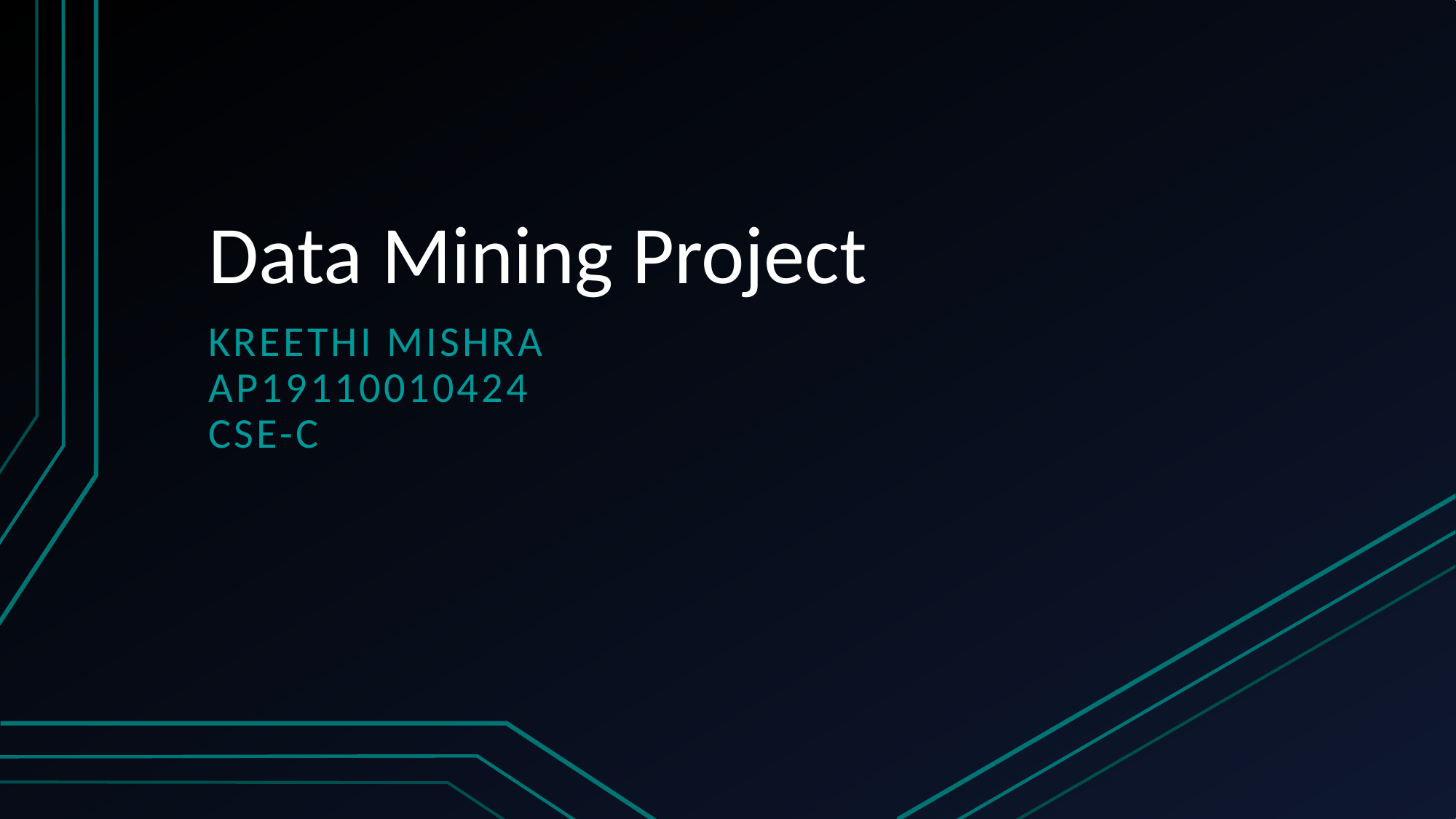

# Data Mining Project
Kreethi mishra
AP19110010424
CSE-C